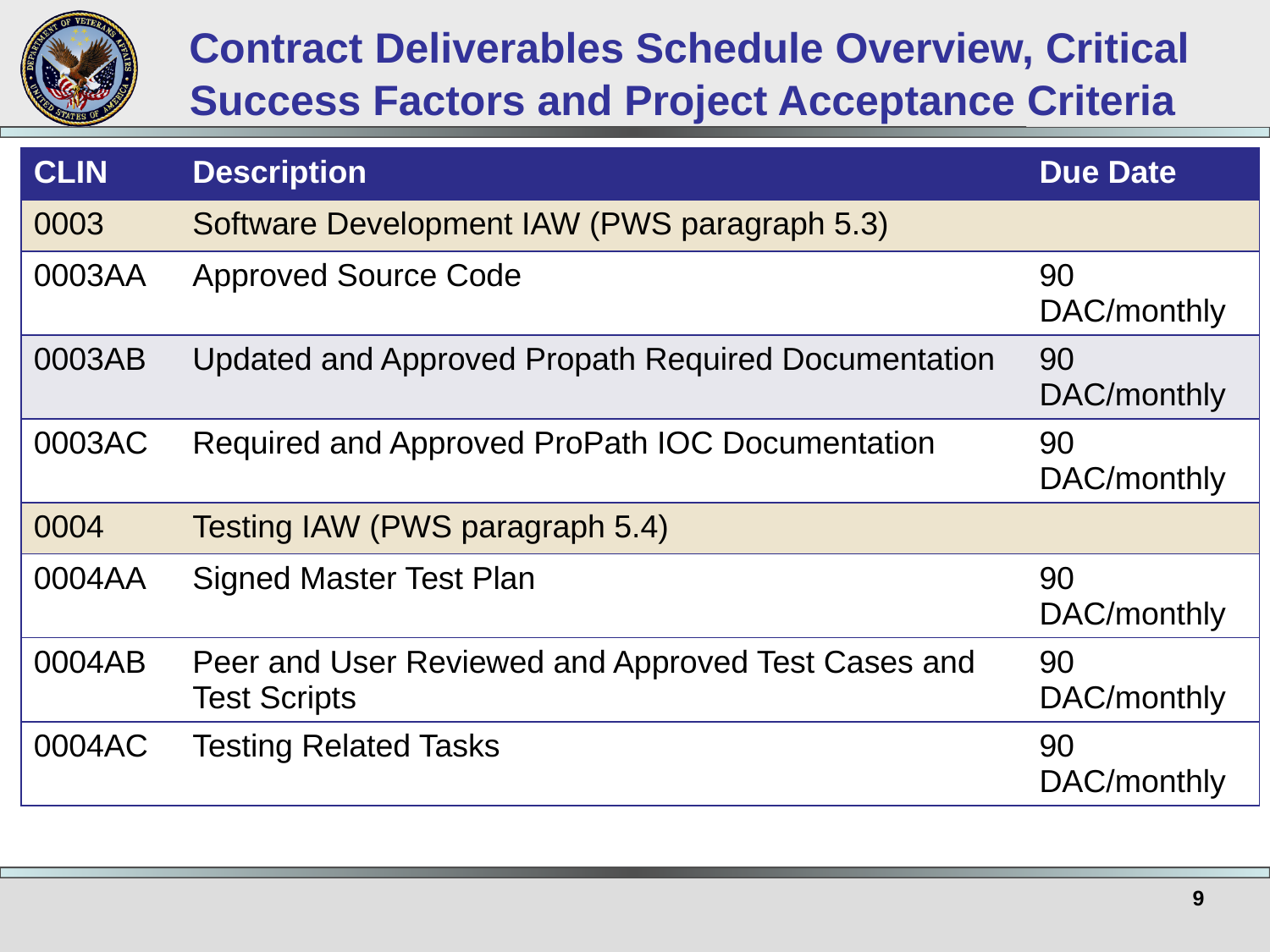

# Contract Deliverables Schedule Overview, Critical Success Factors and Project Acceptance Criteria
| CLIN | Description | Due Date |
| --- | --- | --- |
| 0003 | Software Development IAW (PWS paragraph 5.3) |  |
| 0003AA | Approved Source Code | 90 DAC/monthly |
| 0003AB | Updated and Approved Propath Required Documentation | 90 DAC/monthly |
| 0003AC | Required and Approved ProPath IOC Documentation | 90 DAC/monthly |
| 0004 | Testing IAW (PWS paragraph 5.4) |  |
| 0004AA | Signed Master Test Plan | 90 DAC/monthly |
| 0004AB | Peer and User Reviewed and Approved Test Cases and Test Scripts | 90 DAC/monthly |
| 0004AC | Testing Related Tasks | 90 DAC/monthly |
9